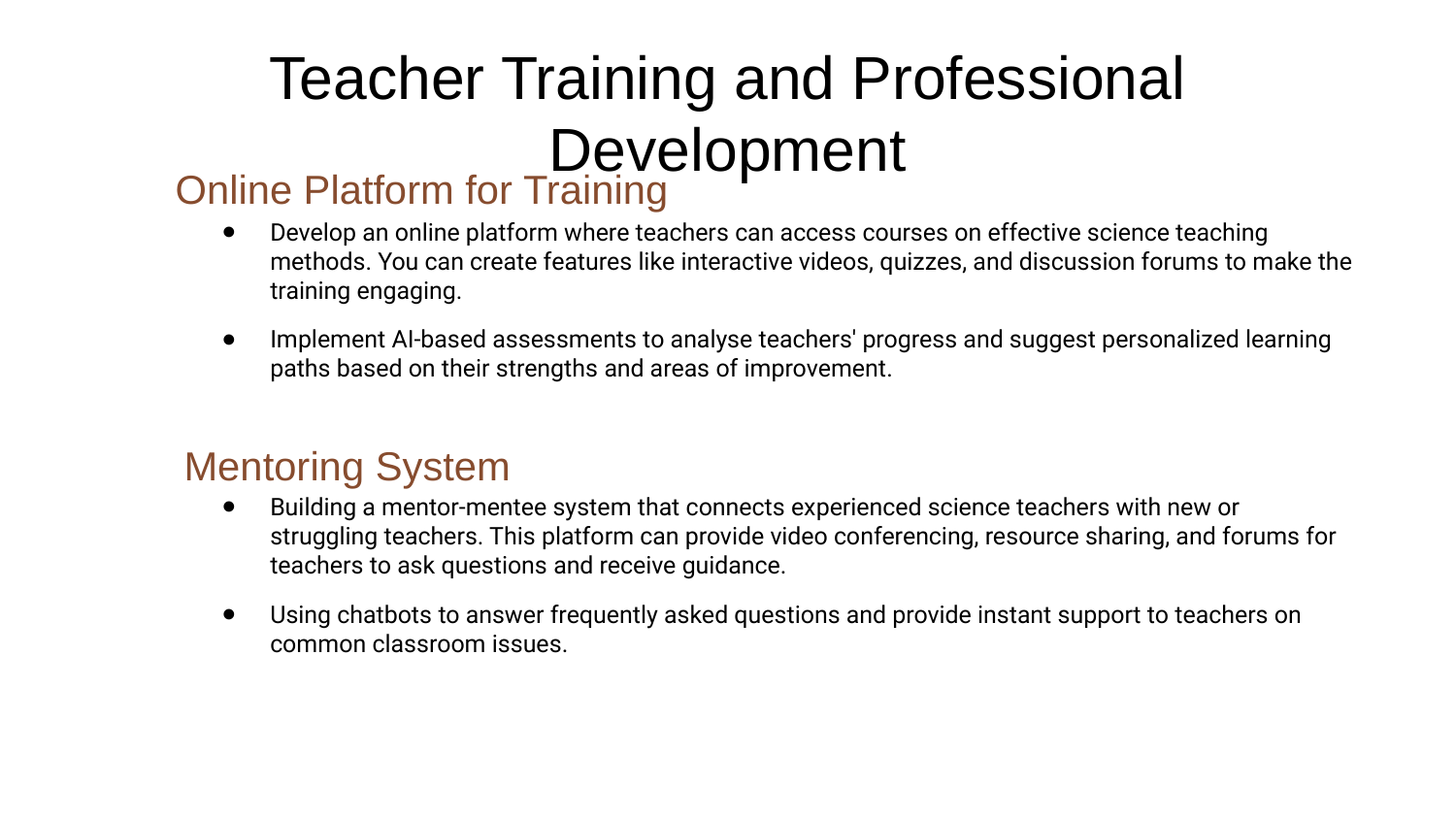

# Teacher Training and Professional Development
Online Platform for Training
Develop an online platform where teachers can access courses on effective science teaching methods. You can create features like interactive videos, quizzes, and discussion forums to make the training engaging.
Implement AI-based assessments to analyse teachers' progress and suggest personalized learning paths based on their strengths and areas of improvement.
Mentoring System
Building a mentor-mentee system that connects experienced science teachers with new or struggling teachers. This platform can provide video conferencing, resource sharing, and forums for teachers to ask questions and receive guidance.
Using chatbots to answer frequently asked questions and provide instant support to teachers on common classroom issues.